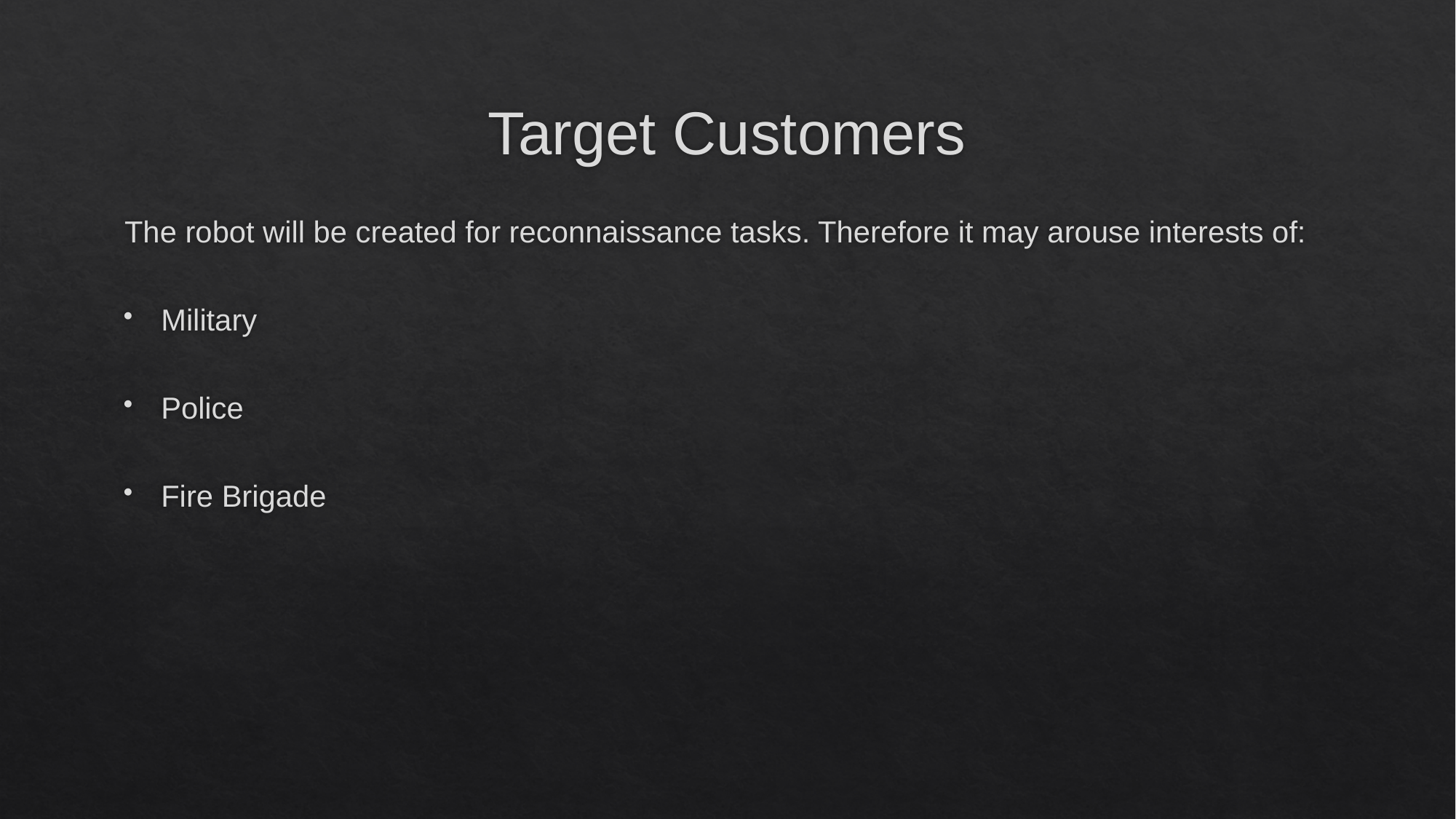

# Target Customers
The robot will be created for reconnaissance tasks. Therefore it may arouse interests of:
Military
Police
Fire Brigade